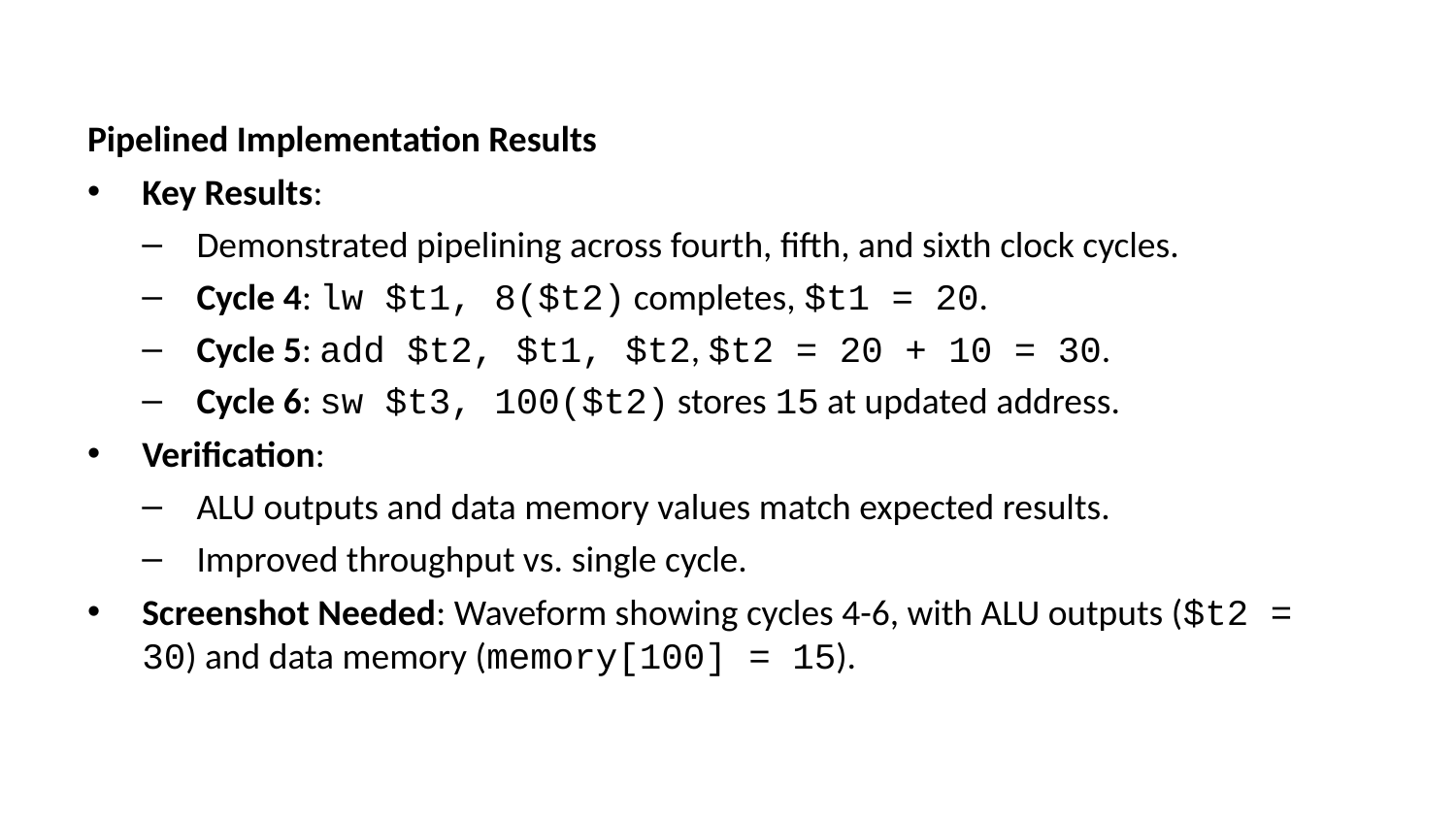

# Pipelined Implementation Results
Key Results:
Demonstrated pipelining across fourth, fifth, and sixth clock cycles.
Cycle 4: lw $t1, 8($t2) completes, $t1 = 20.
Cycle 5: add $t2, $t1, $t2, $t2 = 20 + 10 = 30.
Cycle 6: sw $t3, 100($t2) stores 15 at updated address.
Verification:
ALU outputs and data memory values match expected results.
Improved throughput vs. single cycle.
Screenshot Needed: Waveform showing cycles 4-6, with ALU outputs ($t2 = 30) and data memory (memory[100] = 15).